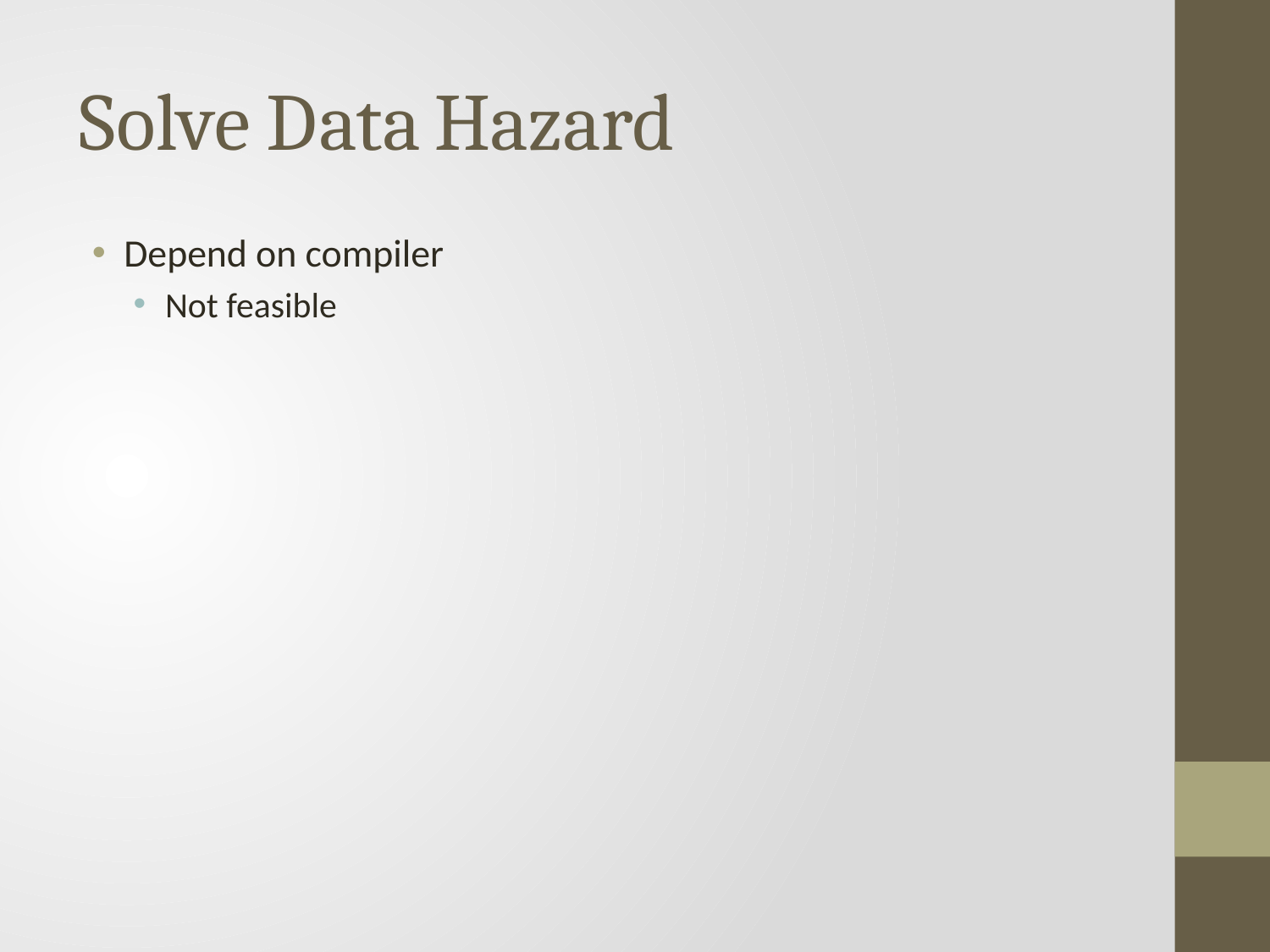

# Solve Data Hazard
Depend on compiler
Not feasible